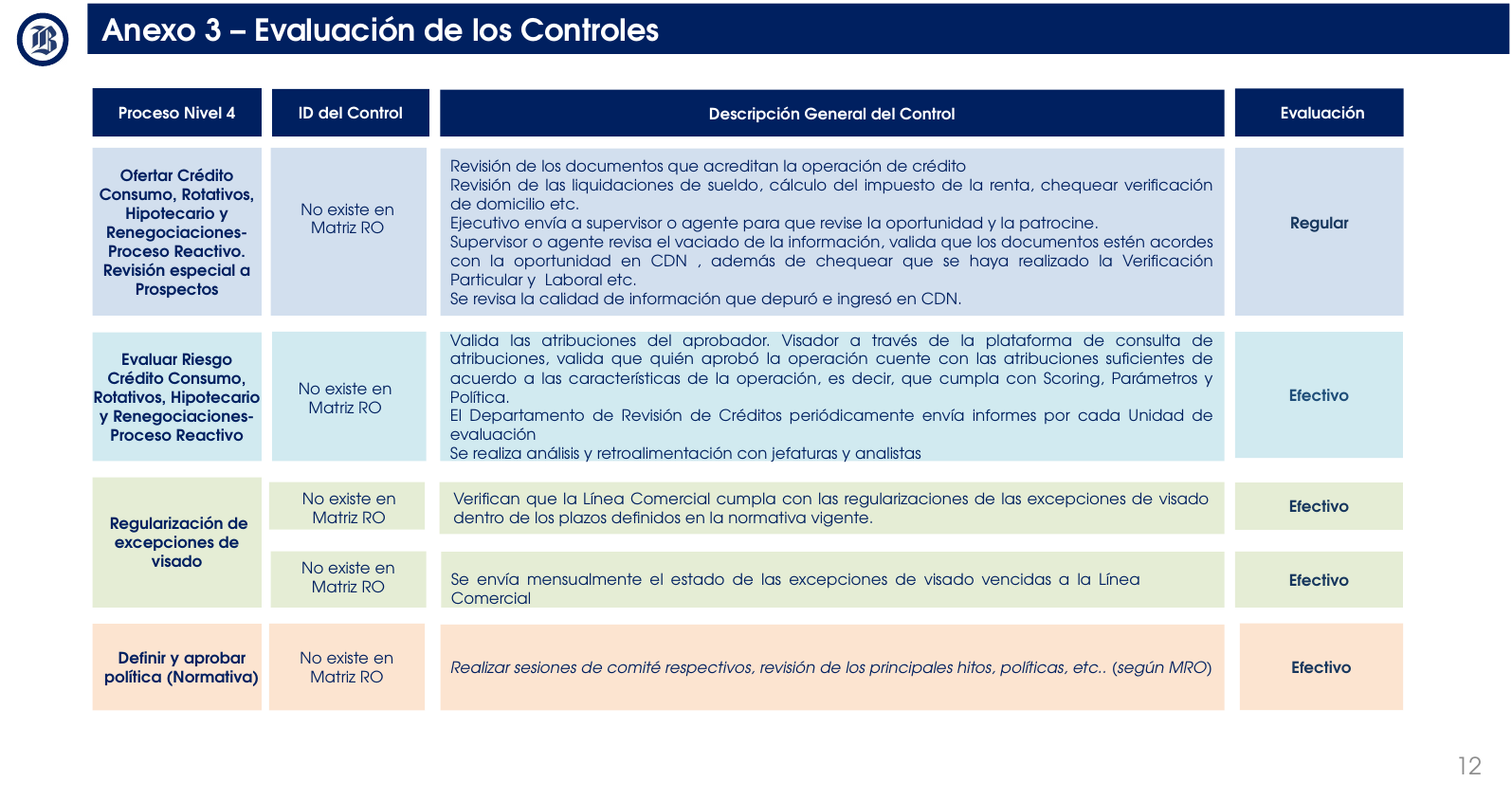

Anexo 3 – Evaluación de los Controles

Proceso Nivel 4
Evaluación
ID del Control
Descripción General del Control
Ofertar Crédito Consumo, Rotativos, Hipotecario y Renegociaciones- Proceso Reactivo. Revisión especial a Prospectos

Regular

Revisión de los documentos que acreditan la operación de crédito
Revisión de las liquidaciones de sueldo, cálculo del impuesto de la renta, chequear verificación de domicilio etc.
Ejecutivo envía a supervisor o agente para que revise la oportunidad y la patrocine.
Supervisor o agente revisa el vaciado de la información, valida que los documentos estén acordes con la oportunidad en CDN , además de chequear que se haya realizado la Verificación Particular y  Laboral etc.
Se revisa la calidad de información que depuró e ingresó en CDN.
No existe en Matriz RO

Valida las atribuciones del aprobador. Visador a través de la plataforma de consulta de atribuciones, valida que quién aprobó la operación cuente con las atribuciones suficientes de acuerdo a las características de la operación, es decir, que cumpla con Scoring, Parámetros y Política.
El Departamento de Revisión de Créditos periódicamente envía informes por cada Unidad de evaluación
Se realiza análisis y retroalimentación con jefaturas y analistas

Efectivo
Evaluar Riesgo Crédito Consumo, Rotativos, Hipotecario y Renegociaciones- Proceso Reactivo
No existe en Matriz RO
 Regularización de excepciones de visado

No existe en Matriz RO
Verifican que la Línea Comercial cumpla con las regularizaciones de las excepciones de visado dentro de los plazos definidos en la normativa vigente.
Efectivo

No existe en Matriz RO
Efectivo

Se envía mensualmente el estado de las excepciones de visado vencidas a la Línea Comercial
Efectivo
No existe en Matriz RO
Definir y aprobar política (Normativa)
Realizar sesiones de comité respectivos, revisión de los principales hitos, políticas, etc.. (según MRO)
12